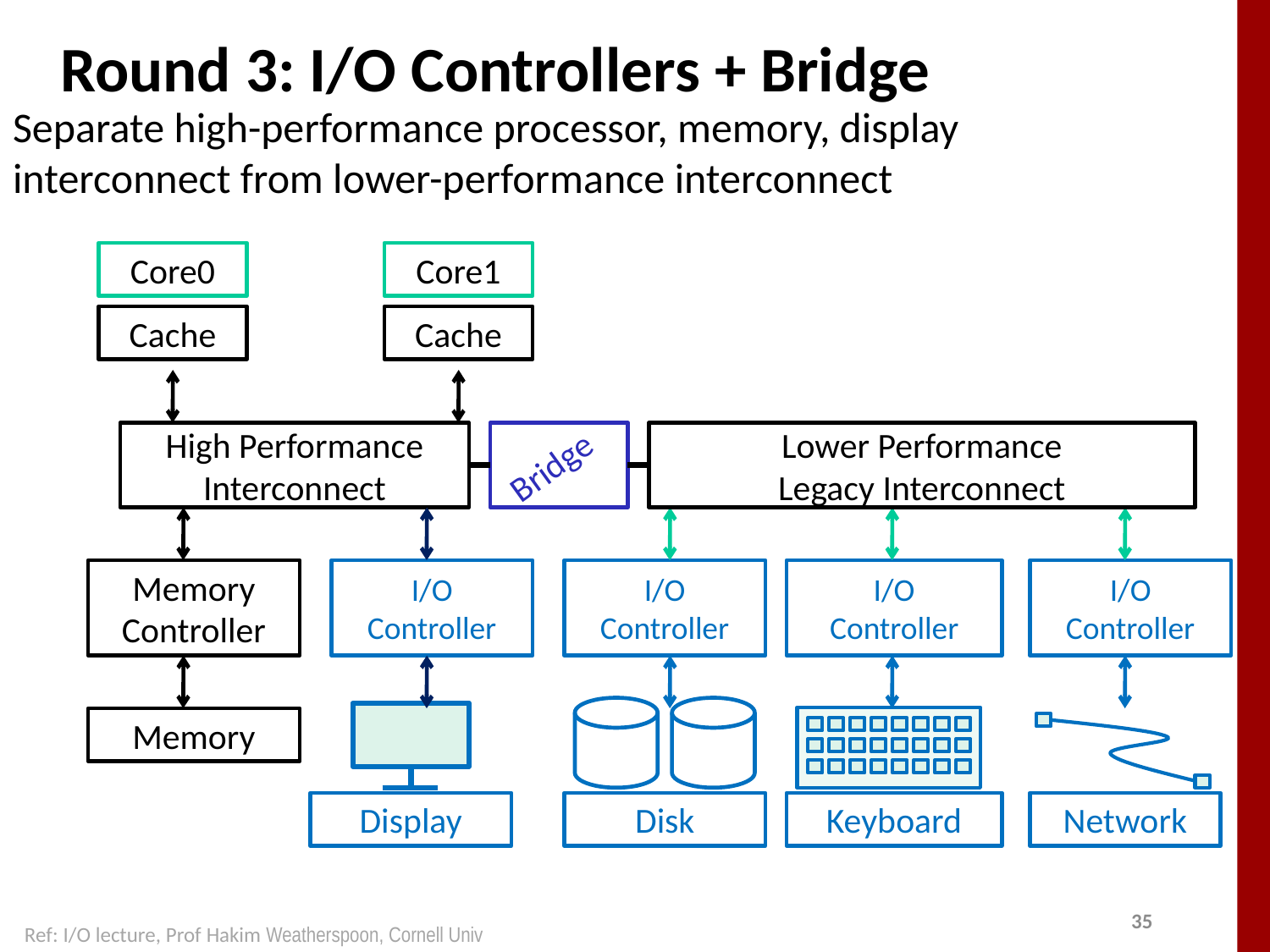

# Round 3: I/O Controllers + Bridge
Separate high-performance processor, memory, display interconnect from lower-performance interconnect
Core0
Core1
Cache
Cache
High Performance
Interconnect

Lower Performance
Legacy Interconnect
Bridge
Memory
Controller
I/O
Controller
I/O
Controller
I/O
Controller
I/O
Controller

Memory

Display
Disk
Keyboard
Network
Ref: I/O lecture, Prof Hakim Weatherspoon, Cornell Univ